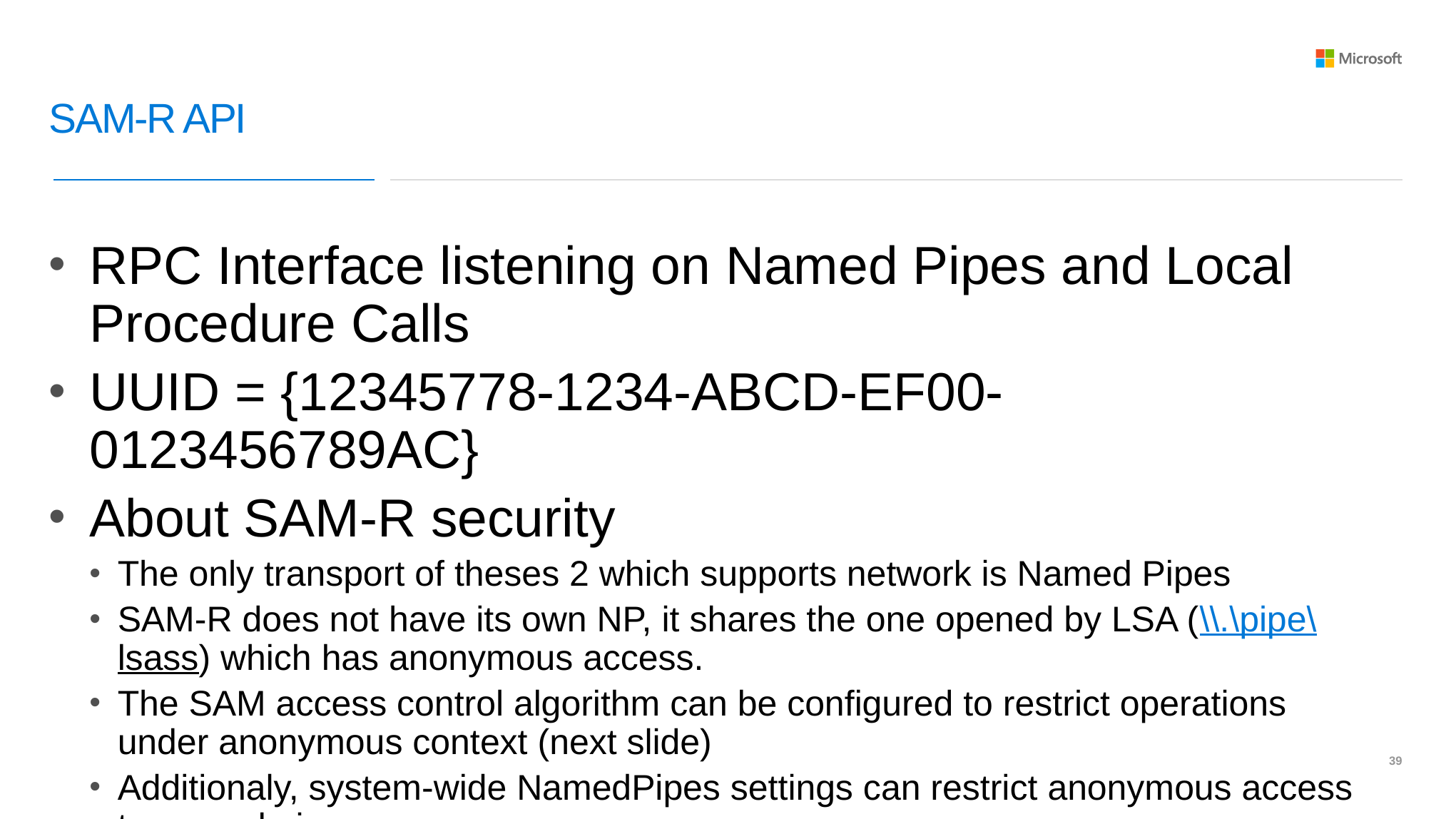

# SAM-R API
RPC Interface listening on Named Pipes and Local Procedure Calls
UUID = {12345778-1234-ABCD-EF00-0123456789AC}
About SAM-R security
The only transport of theses 2 which supports network is Named Pipes
SAM-R does not have its own NP, it shares the one opened by LSA (\\.\pipe\lsass) which has anonymous access.
The SAM access control algorithm can be configured to restrict operations under anonymous context (next slide)
Additionaly, system-wide NamedPipes settings can restrict anonymous access to named pipes
39